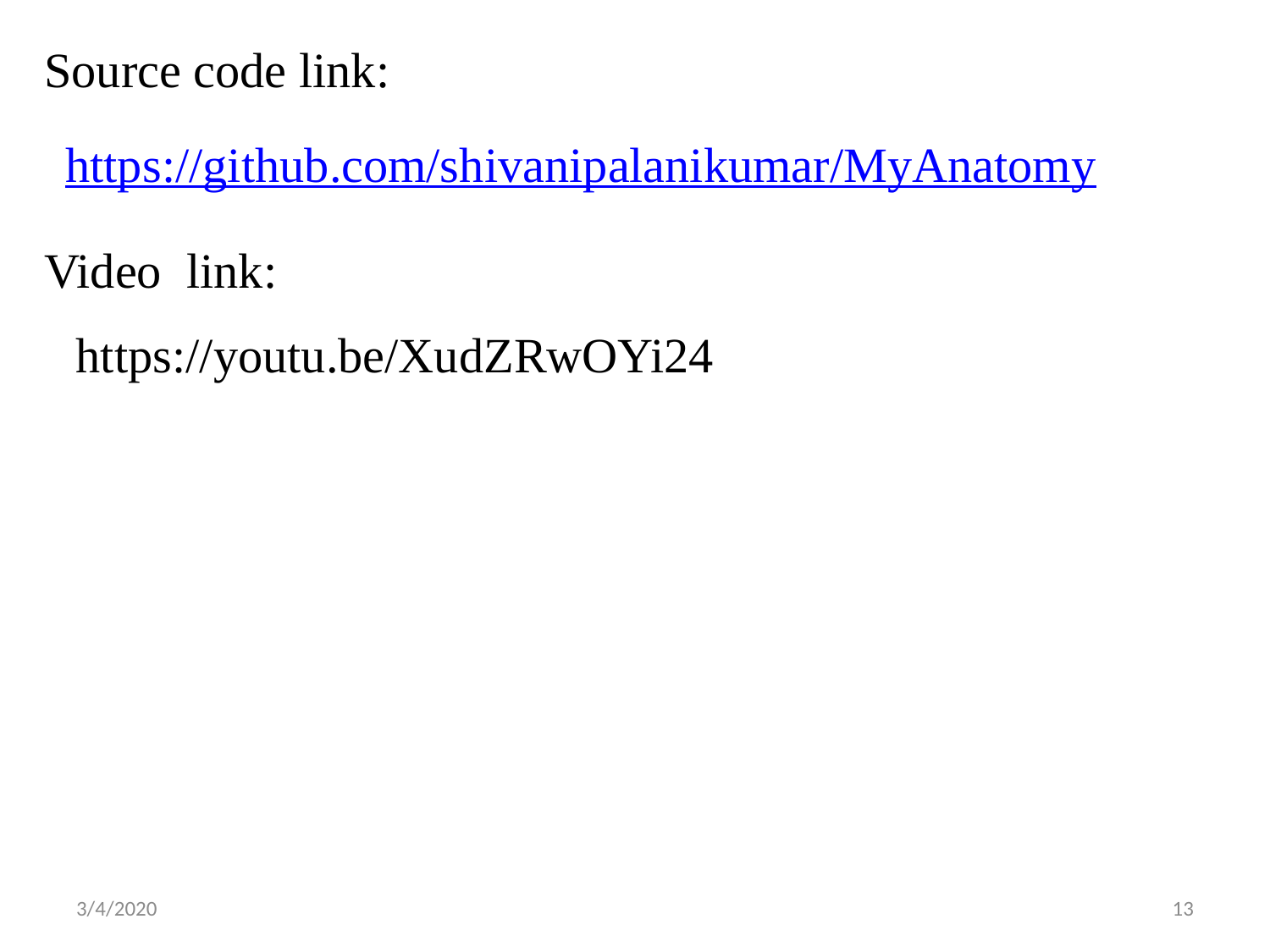

Source code link:
https://github.com/shivanipalanikumar/MyAnatomy
Video  link:
https://youtu.be/XudZRwOYi24
3/4/2020
13